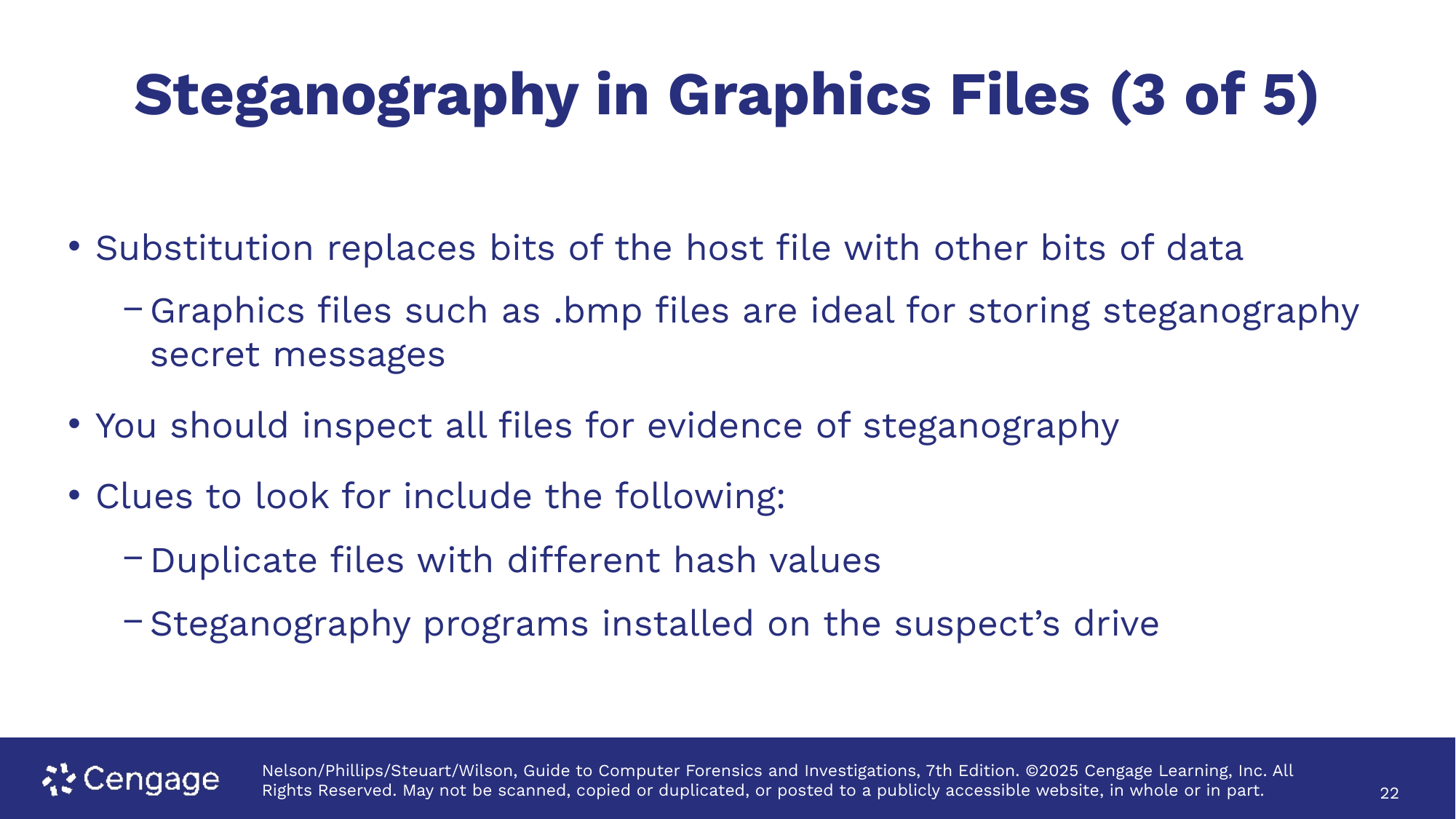

# Steganography in Graphics Files (3 of 5)
Substitution replaces bits of the host file with other bits of data
Graphics files such as .bmp files are ideal for storing steganography secret messages
You should inspect all files for evidence of steganography
Clues to look for include the following:
Duplicate files with different hash values
Steganography programs installed on the suspect’s drive